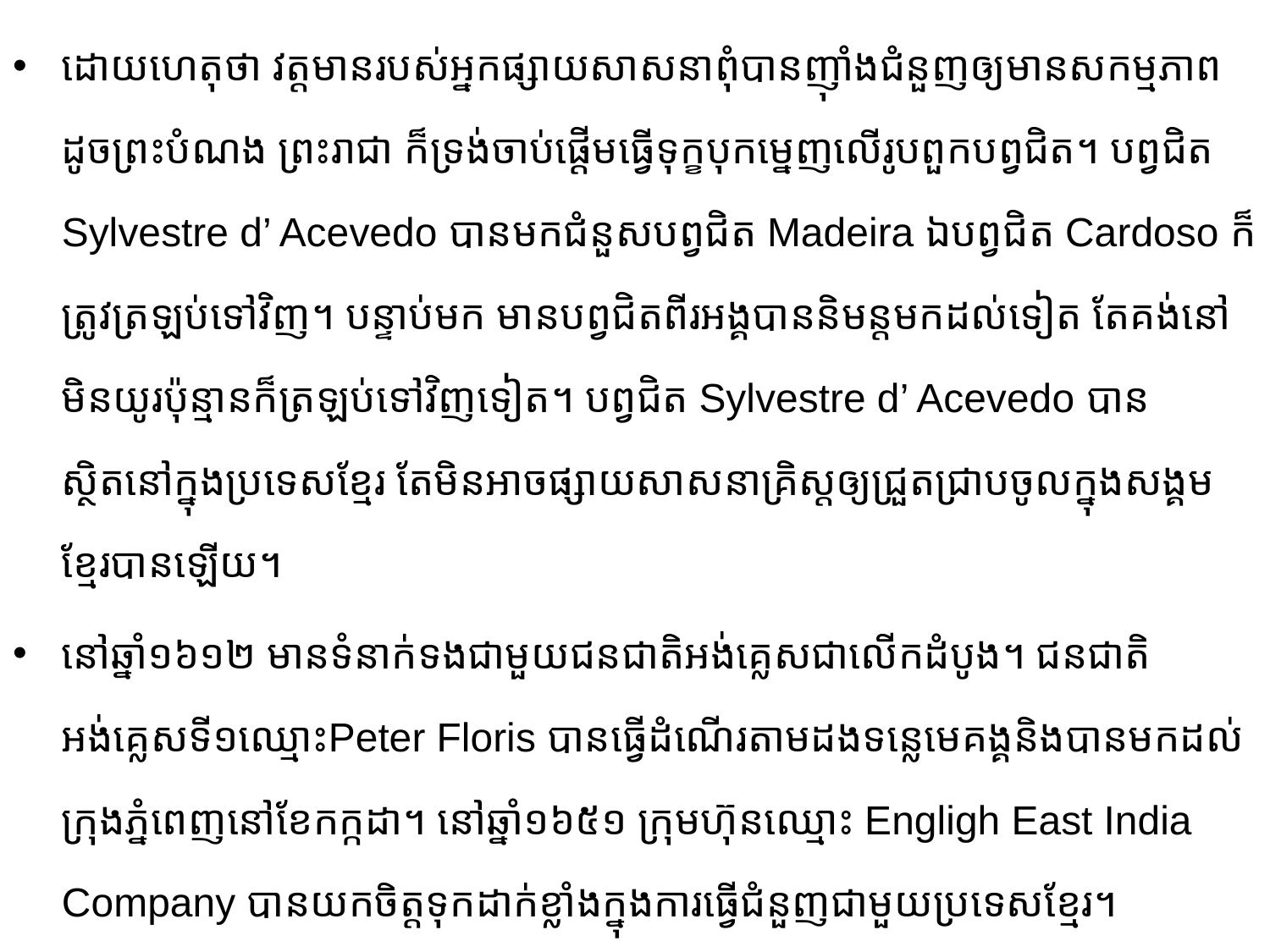

ដោយហេតុថា វត្តមានរបស់អ្នកផ្សាយសាសនាពុំបានញ៉ាំងជំនួញឲ្យមានសកម្មភាពដូចព្រះបំណង ព្រះ​រាជា ​ក៏ទ្រង់ចាប់ផ្ដើមធ្វើទុក្ខបុកម្នេញលើរូបពួកបព្វជិត។ បព្វជិត Sylvestre d’ Acevedo បានមកជំនួសបព្វជិត Madeira ឯបព្វជិត Cardoso ក៏ត្រូវត្រឡប់ទៅវិញ។ បន្ទាប់មក មានបព្វជិតពីរអង្គបាននិមន្តមកដល់ទៀត តែគង់នៅមិនយូរប៉ុន្មានក៏ត្រឡប់ទៅវិញទៀត។ បព្វជិត Sylvestre d’ Acevedo បានស្ថិតនៅក្នុងប្រទេសខ្មែរ តែមិនអាចផ្សាយសាសនាគ្រិស្តឲ្យជ្រួតជ្រាបចូលក្នុងសង្គមខ្មែរបានឡើយ។
នៅឆ្នាំ១៦១២ មានទំនាក់ទងជាមួយជនជាតិអង់គ្លេសជាលើកដំបូង។ ជនជាតិអង់គ្លេសទី១ឈ្មោះ​Peter Floris បានធ្វើដំណើរតាមដងទន្លេមេគង្គ​និងបានមកដល់ក្រុងភ្នំពេញនៅខែកក្កដា។​ នៅឆ្នាំ១៦៥១ ក្រុម​ហ៊ុន​ឈ្មោះ Engligh East India Company បានយកចិត្តទុកដាក់ខ្លាំងក្នុងការធ្វើជំនួញជាមួយប្រទេសខ្មែរ។